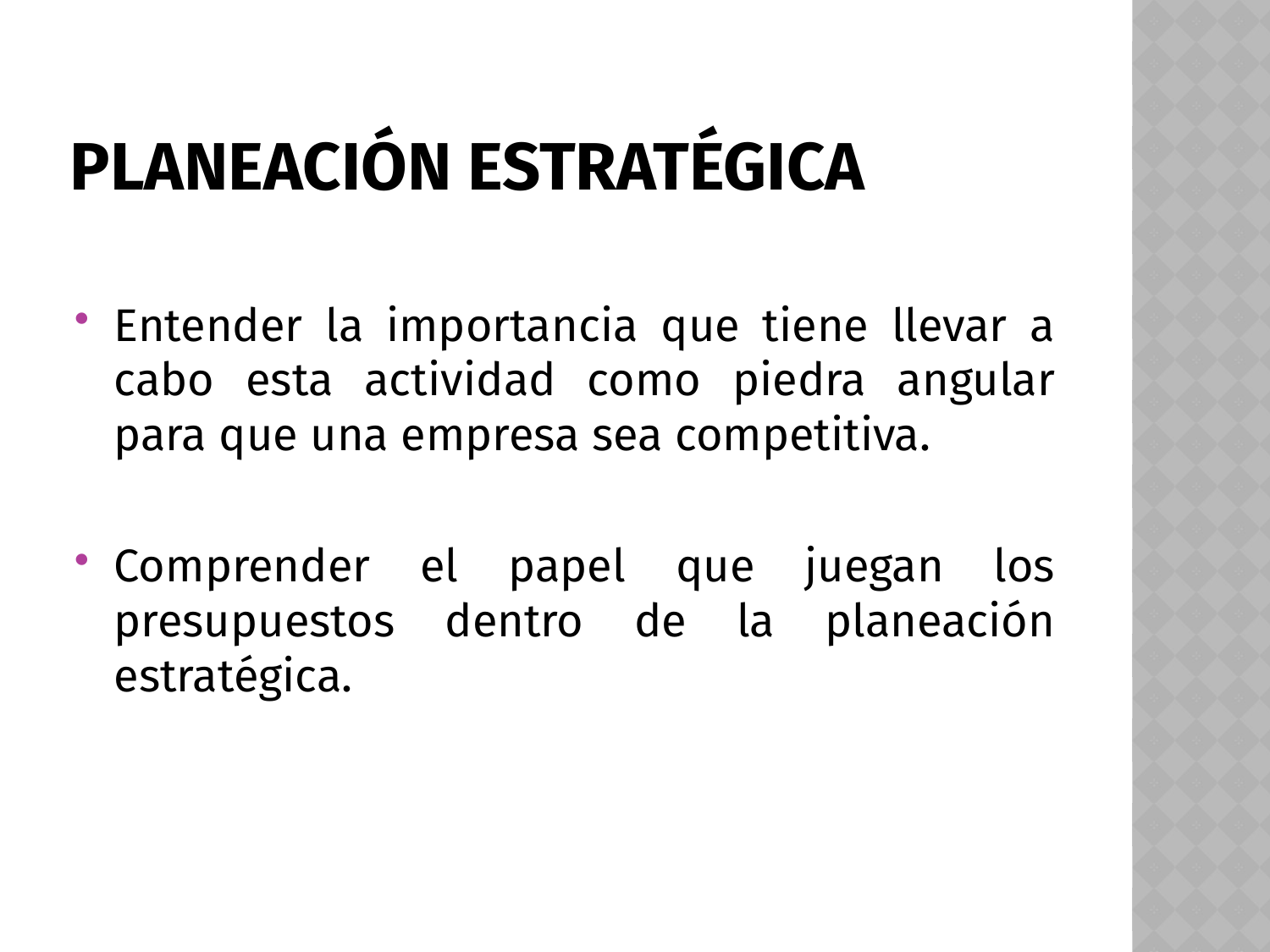

# PLANEACIÓN eSTRATÉGICA

Entender la importancia que tiene llevar a cabo esta actividad como piedra angular para que una empresa sea competitiva.

Comprender el papel que juegan los presupuestos dentro de la planeación estratégica.